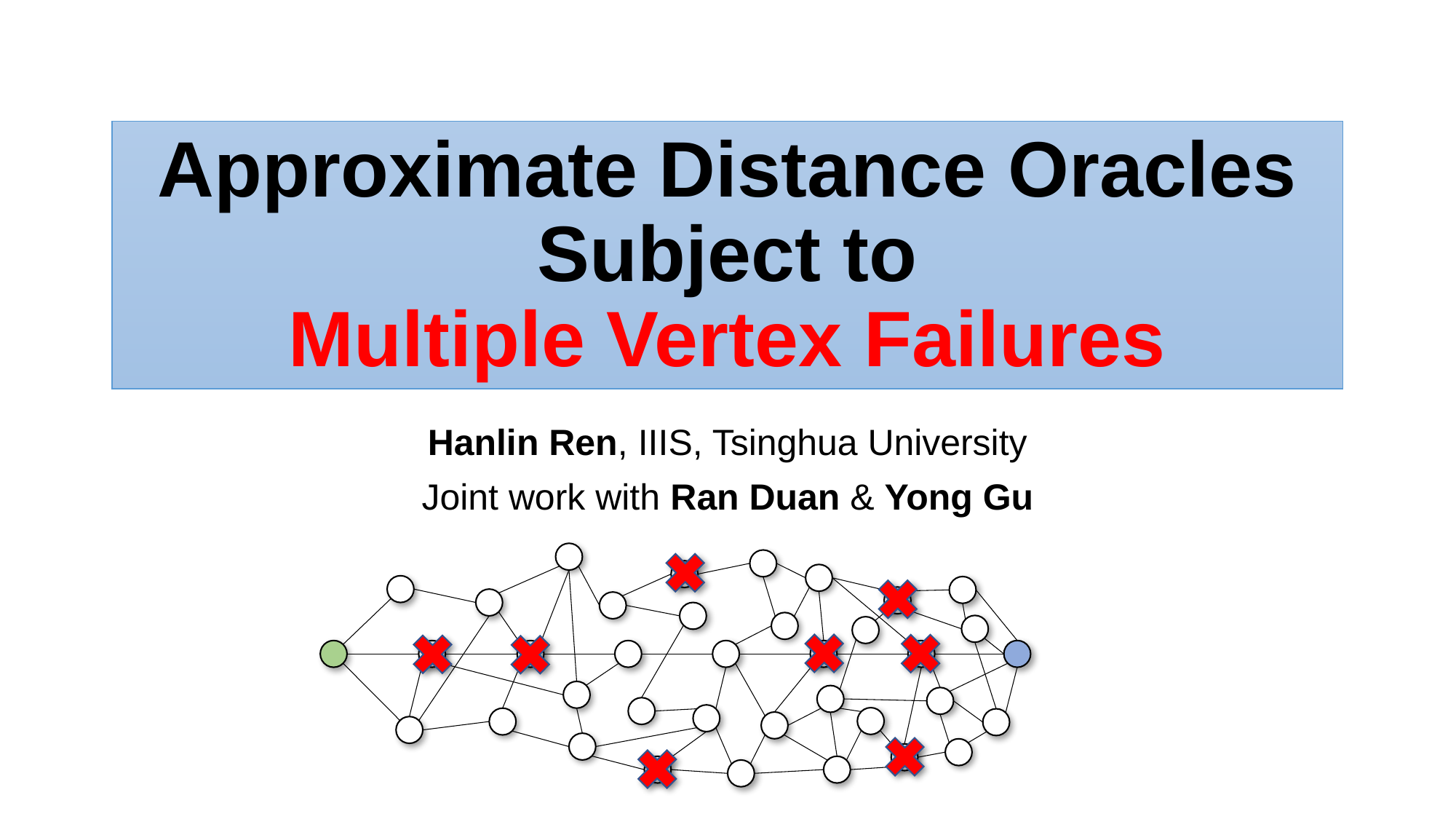

# Approximate Distance Oracles Subject to Multiple Vertex Failures
Hanlin Ren, IIIS, Tsinghua University
Joint work with Ran Duan & Yong Gu